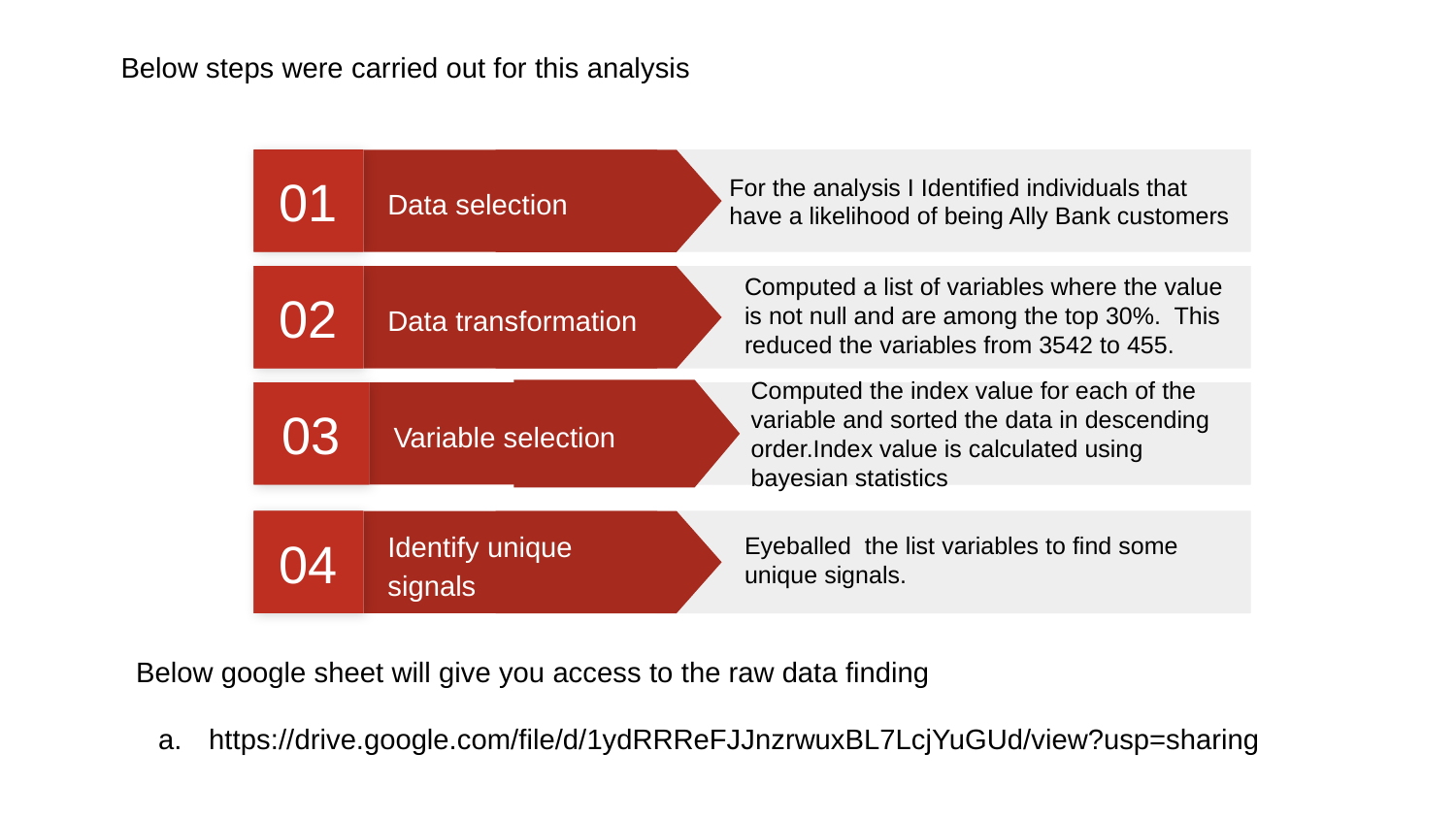

Below steps were carried out for this analysis

For the analysis I Identified individuals that have a likelihood of being Ally Bank customers
01

Data selection

Computed a list of variables where the value is not null and are among the top 30%.  This reduced the variables from 3542 to 455.

02

Data transformation

Computed the index value for each of the variable and sorted the data in descending order.Index value is calculated using bayesian statistics

03

Variable selection

Eyeballed  the list variables to find some unique signals.

04

Identify unique signals
Below google sheet will give you access to the raw data finding

https://drive.google.com/file/d/1ydRRReFJJnzrwuxBL7LcjYuGUd/view?usp=sharing